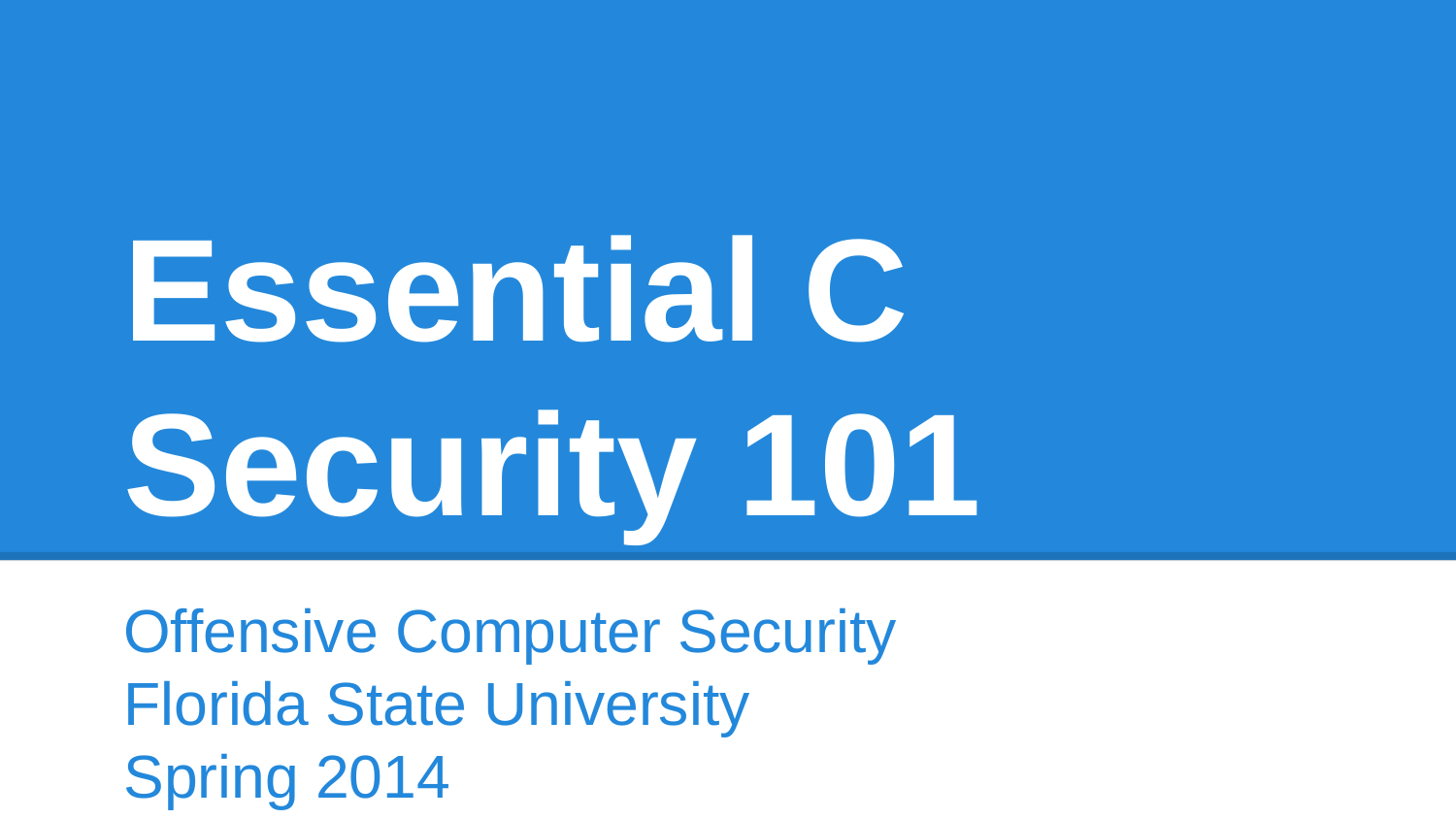

# Essential C Security 101
Offensive Computer Security
Florida State University
Spring 2014